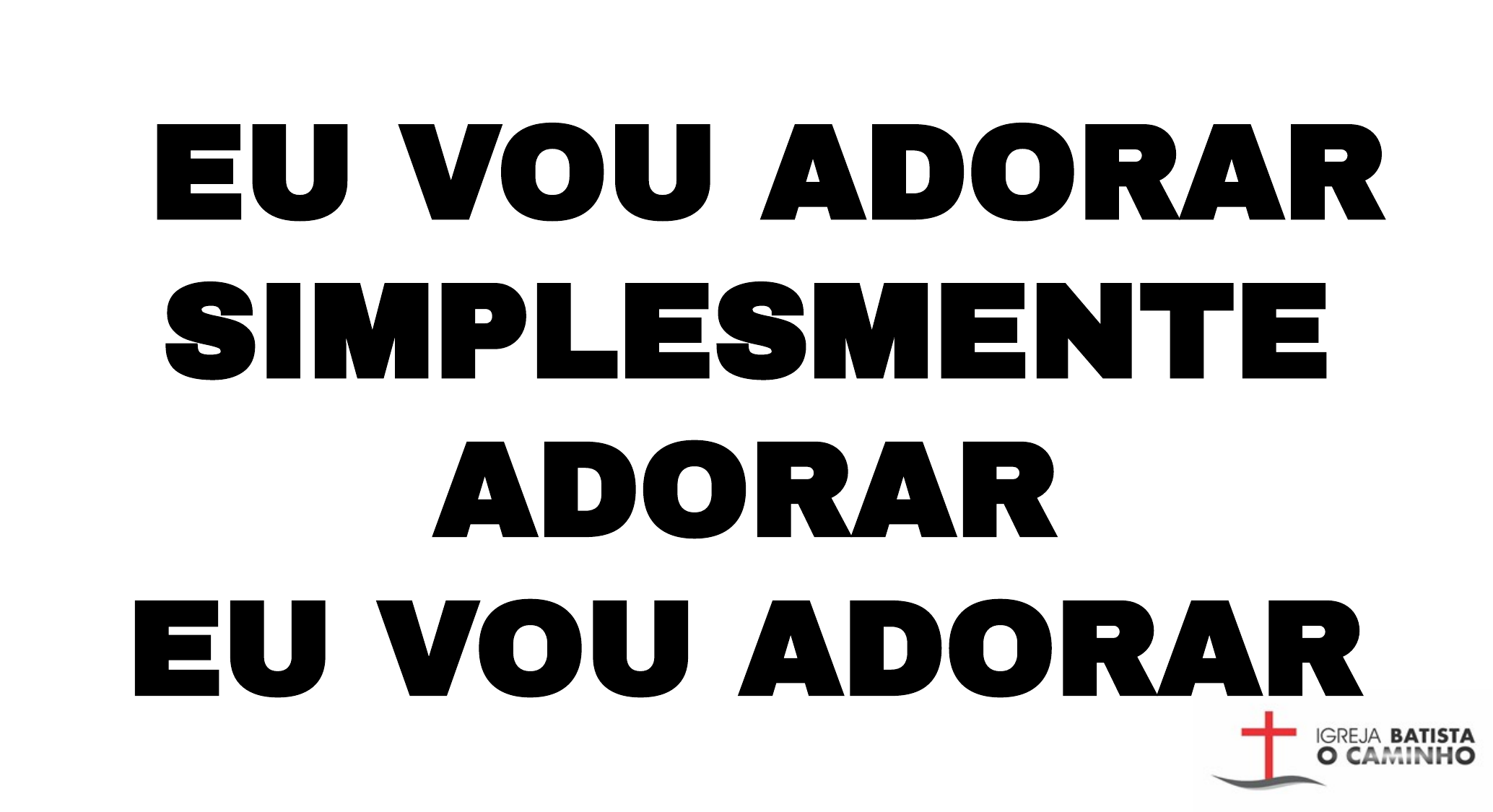

EU VOU ADORAR
SIMPLESMENTE ADORAR
EU VOU ADORAR